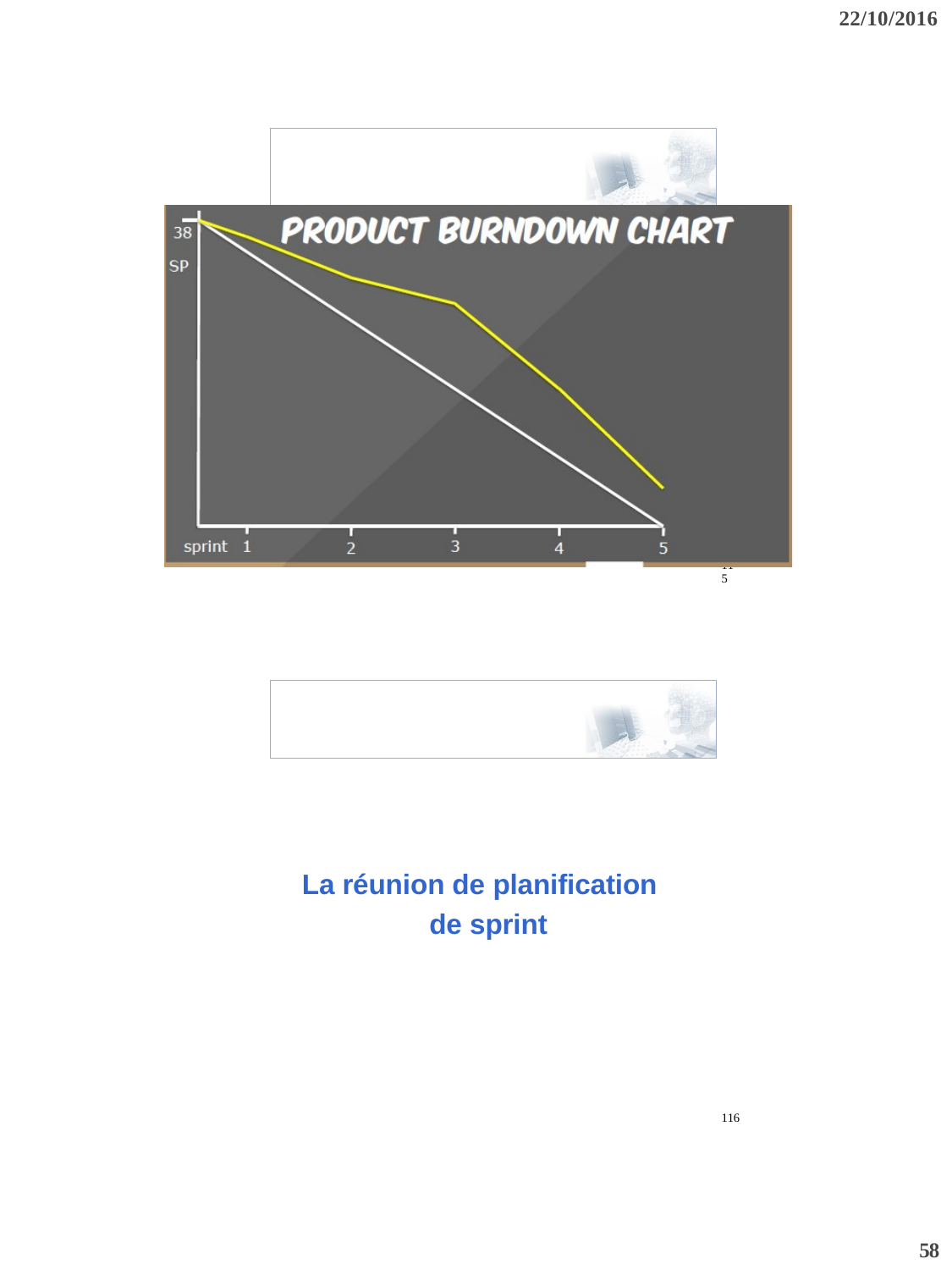

22/10/2016

115

La réunion de planification  de sprint
116
58